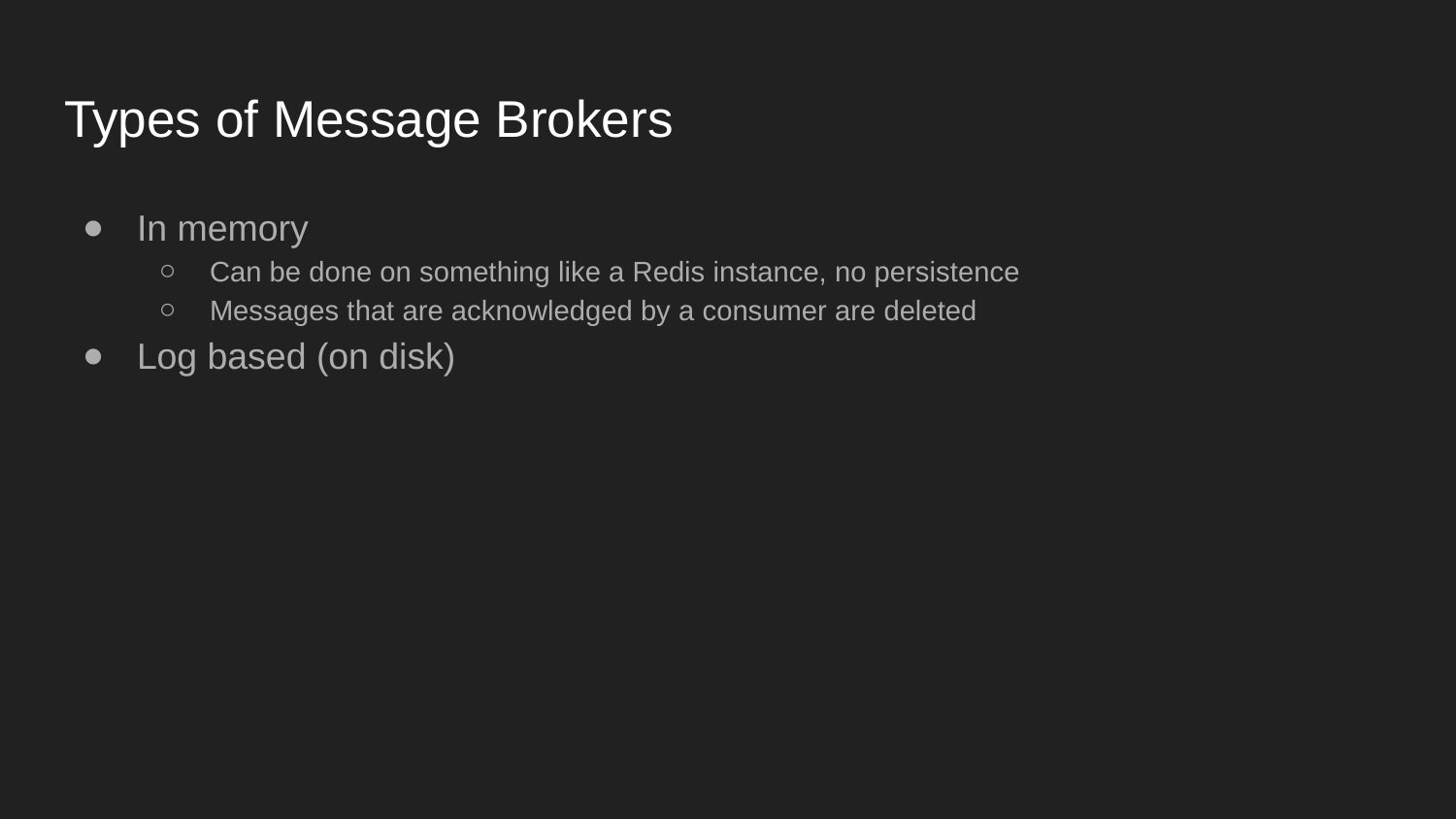

# Types of Message Brokers
In memory
Can be done on something like a Redis instance, no persistence
Messages that are acknowledged by a consumer are deleted
Log based (on disk)